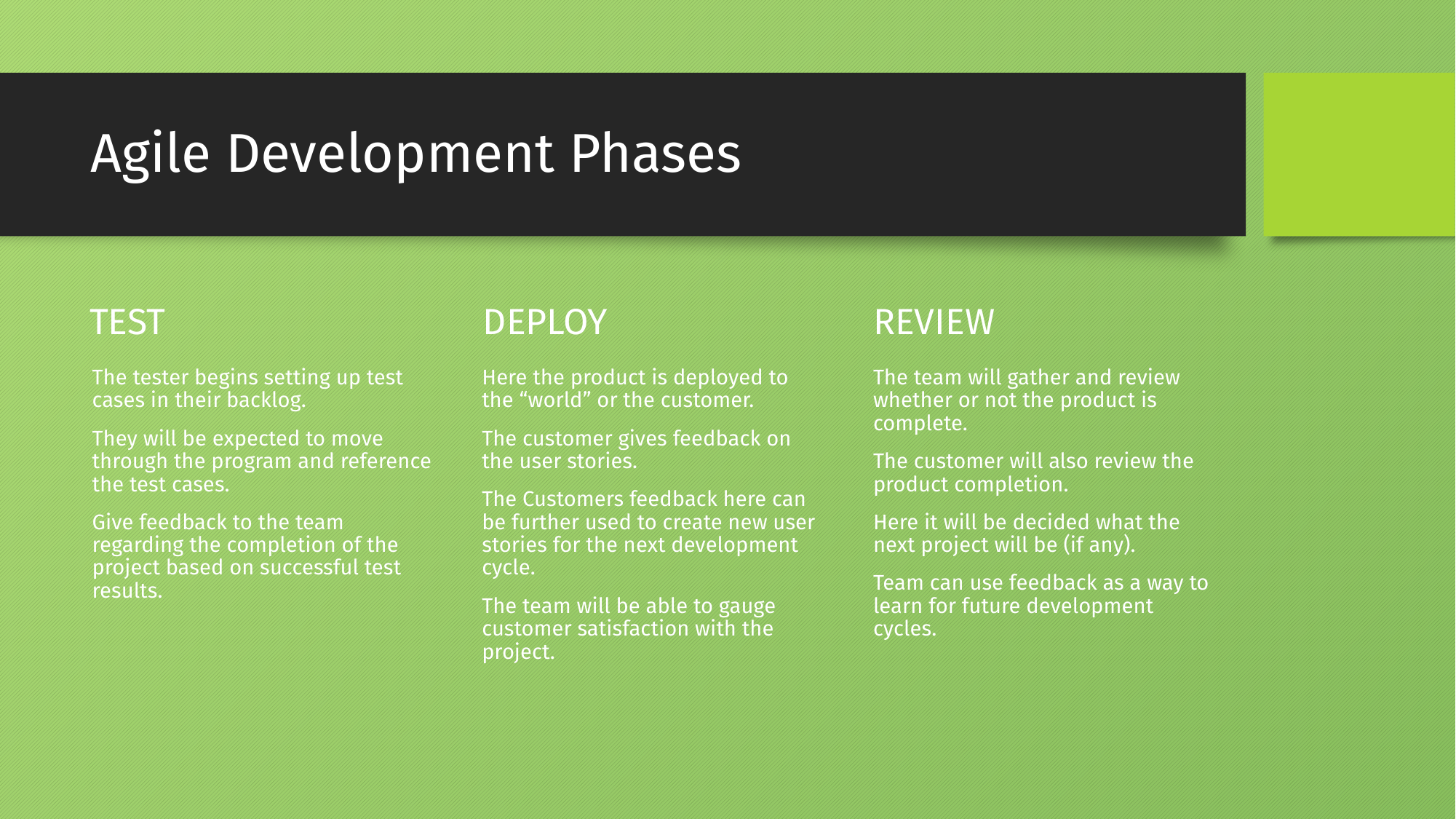

# Agile Development Phases
TEST
DEPLOY
REVIEW
The tester begins setting up test cases in their backlog.
They will be expected to move through the program and reference the test cases.
Give feedback to the team regarding the completion of the project based on successful test results.
Here the product is deployed to the “world” or the customer.
The customer gives feedback on the user stories.
The Customers feedback here can be further used to create new user stories for the next development cycle.
The team will be able to gauge customer satisfaction with the project.
The team will gather and review whether or not the product is complete.
The customer will also review the product completion.
Here it will be decided what the next project will be (if any).
Team can use feedback as a way to learn for future development cycles.